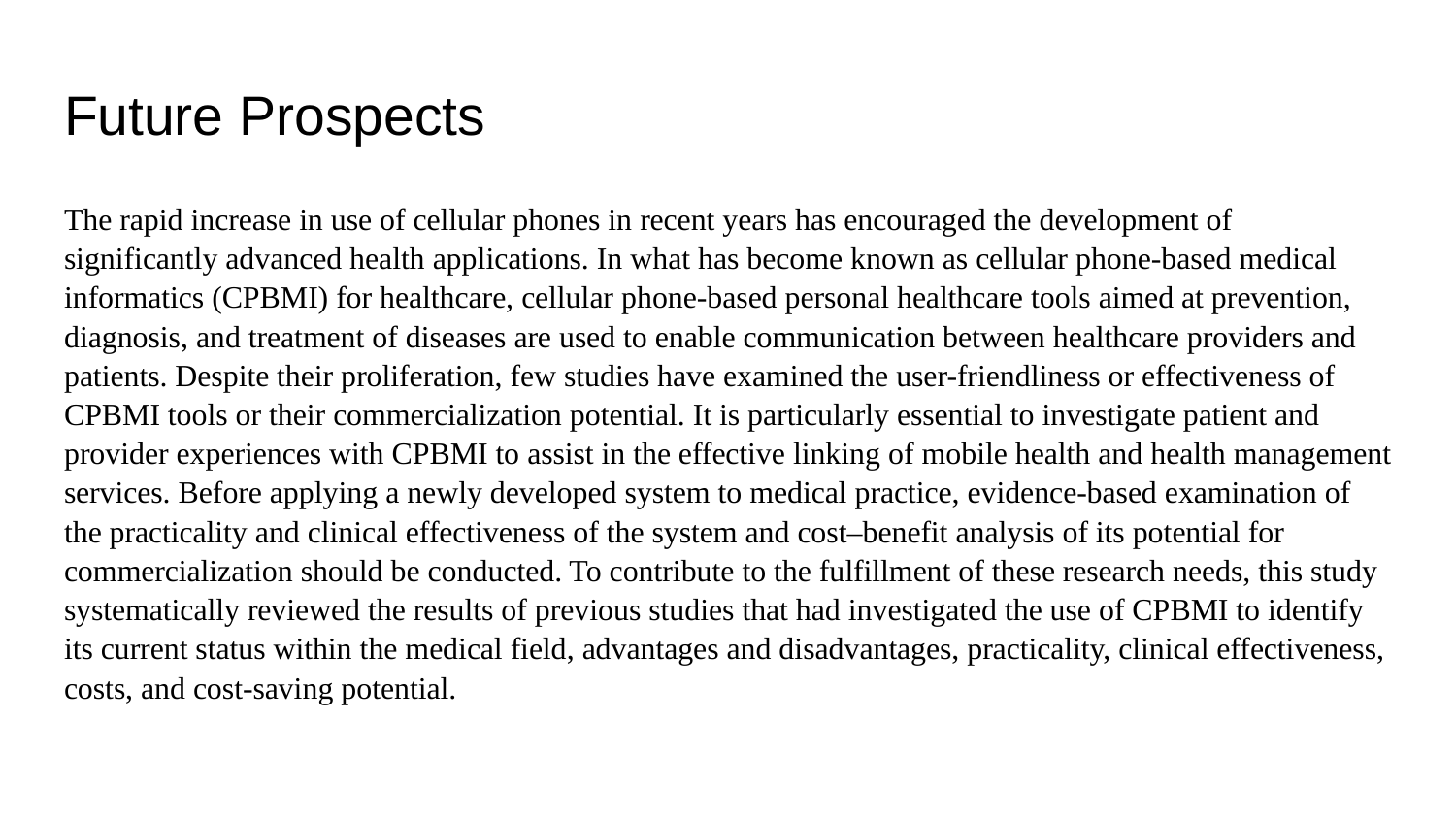

# Future Prospects

The rapid increase in use of cellular phones in recent years has encouraged the development of significantly advanced health applications. In what has become known as cellular phone-based medical informatics (CPBMI) for healthcare, cellular phone-based personal healthcare tools aimed at prevention, diagnosis, and treatment of diseases are used to enable communication between healthcare providers and patients. Despite their proliferation, few studies have examined the user-friendliness or effectiveness of CPBMI tools or their commercialization potential. It is particularly essential to investigate patient and provider experiences with CPBMI to assist in the effective linking of mobile health and health management services. Before applying a newly developed system to medical practice, evidence-based examination of the practicality and clinical effectiveness of the system and cost–benefit analysis of its potential for commercialization should be conducted. To contribute to the fulfillment of these research needs, this study systematically reviewed the results of previous studies that had investigated the use of CPBMI to identify its current status within the medical field, advantages and disadvantages, practicality, clinical effectiveness, costs, and cost-saving potential.